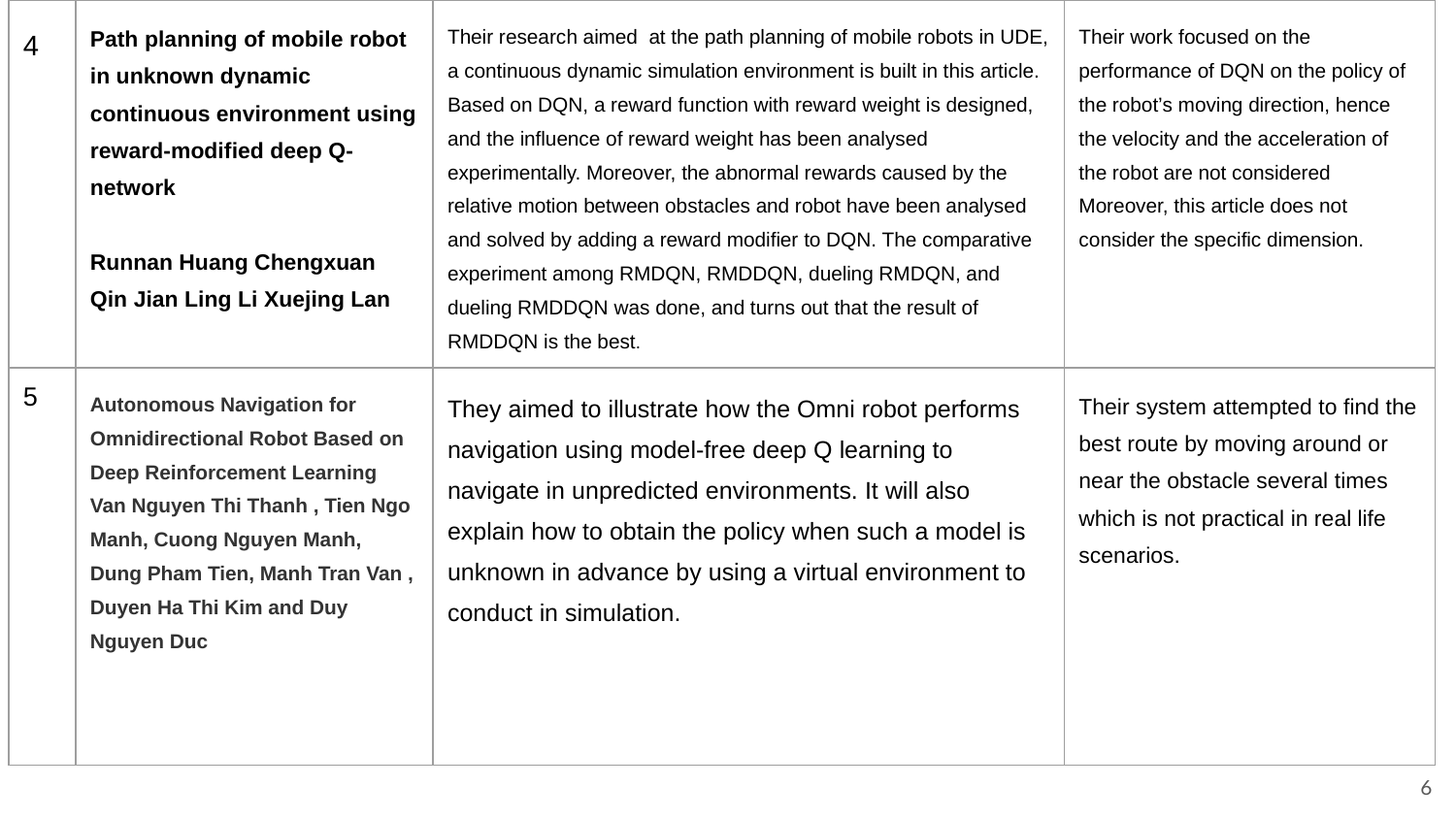

| 4 | Path planning of mobile robot in unknown dynamic continuous environment using reward-modified deep Q-network Runnan Huang Chengxuan Qin Jian Ling Li Xuejing Lan | Their research aimed at the path planning of mobile robots in UDE, a continuous dynamic simulation environment is built in this article. Based on DQN, a reward function with reward weight is designed, and the influence of reward weight has been analysed experimentally. Moreover, the abnormal rewards caused by the relative motion between obstacles and robot have been analysed and solved by adding a reward modifier to DQN. The comparative experiment among RMDQN, RMDDQN, dueling RMDQN, and dueling RMDDQN was done, and turns out that the result of RMDDQN is the best. | Their work focused on the performance of DQN on the policy of the robot’s moving direction, hence the velocity and the acceleration of the robot are not considered Moreover, this article does not consider the specific dimension. |
| --- | --- | --- | --- |
| 5 | Autonomous Navigation for Omnidirectional Robot Based on Deep Reinforcement Learning Van Nguyen Thi Thanh , Tien Ngo Manh, Cuong Nguyen Manh, Dung Pham Tien, Manh Tran Van , Duyen Ha Thi Kim and Duy Nguyen Duc | They aimed to illustrate how the Omni robot performs navigation using model-free deep Q learning to navigate in unpredicted environments. It will also explain how to obtain the policy when such a model is unknown in advance by using a virtual environment to conduct in simulation. | Their system attempted to find the best route by moving around or near the obstacle several times which is not practical in real life scenarios. |
6